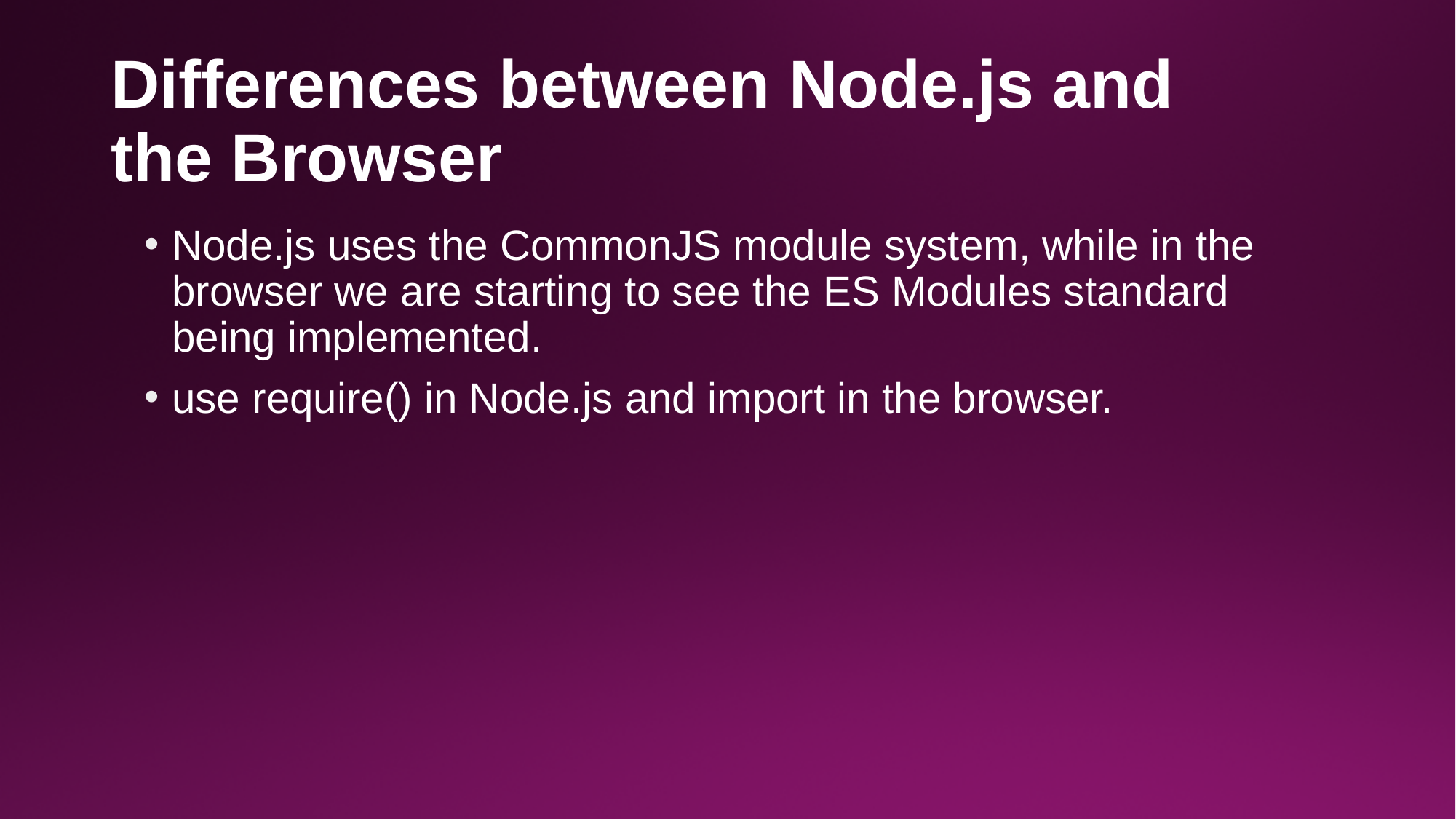

# Differences between Node.js and the Browser
Node.js uses the CommonJS module system, while in the browser we are starting to see the ES Modules standard being implemented.
use require() in Node.js and import in the browser.